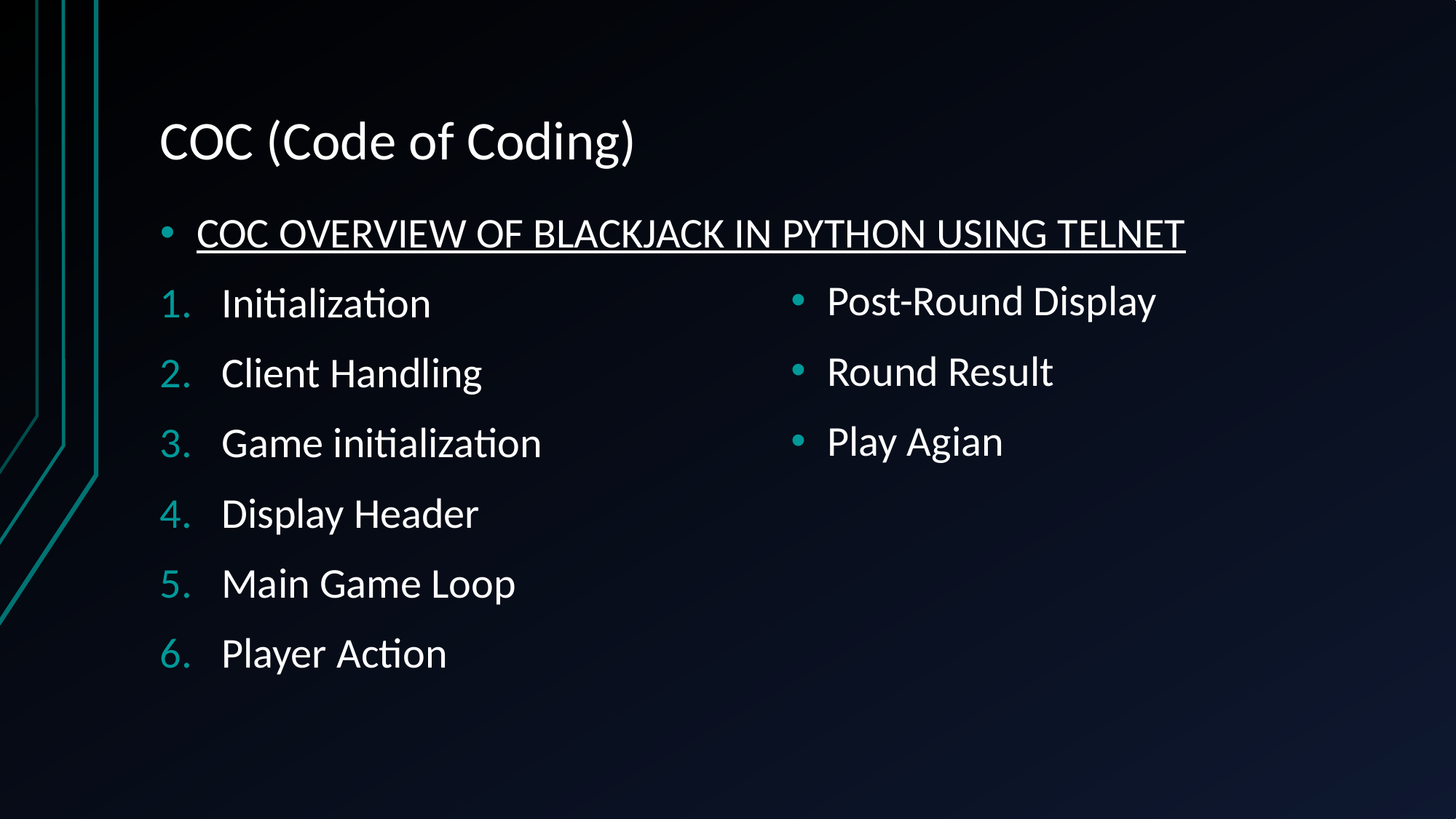

# COC (Code of Coding)
COC OVERVIEW OF BLACKJACK IN PYTHON USING TELNET
Initialization
Client Handling
Game initialization
Display Header
Main Game Loop
Player Action
Post-Round Display
Round Result
Play Agian